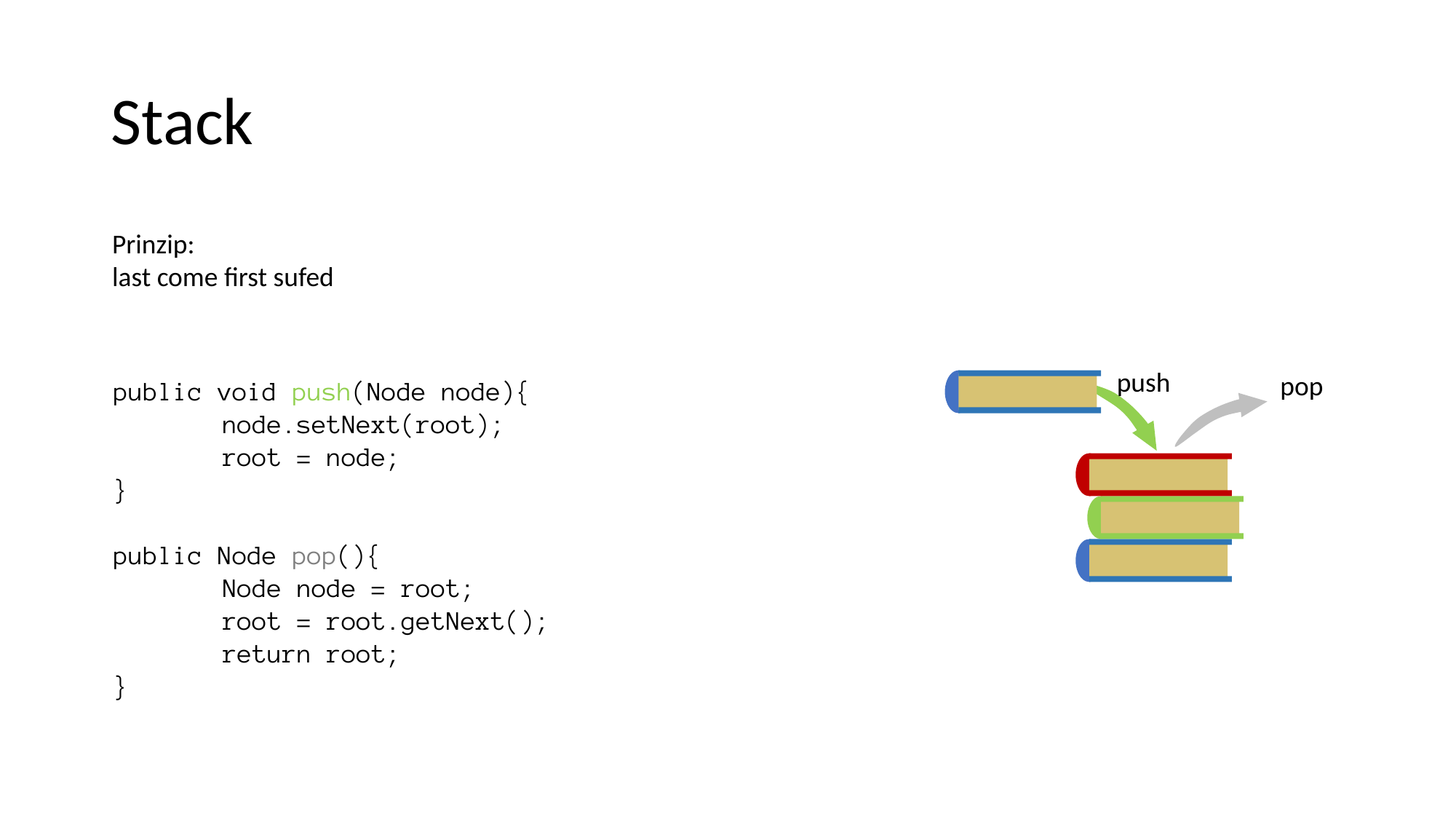

# Stack
Prinzip:
last come first sufed
push
pop
public void push(Node node){
	node.setNext(root);
	root = node;
}

public Node pop(){
	Node node = root;
	root = root.getNext();
	return root;
}